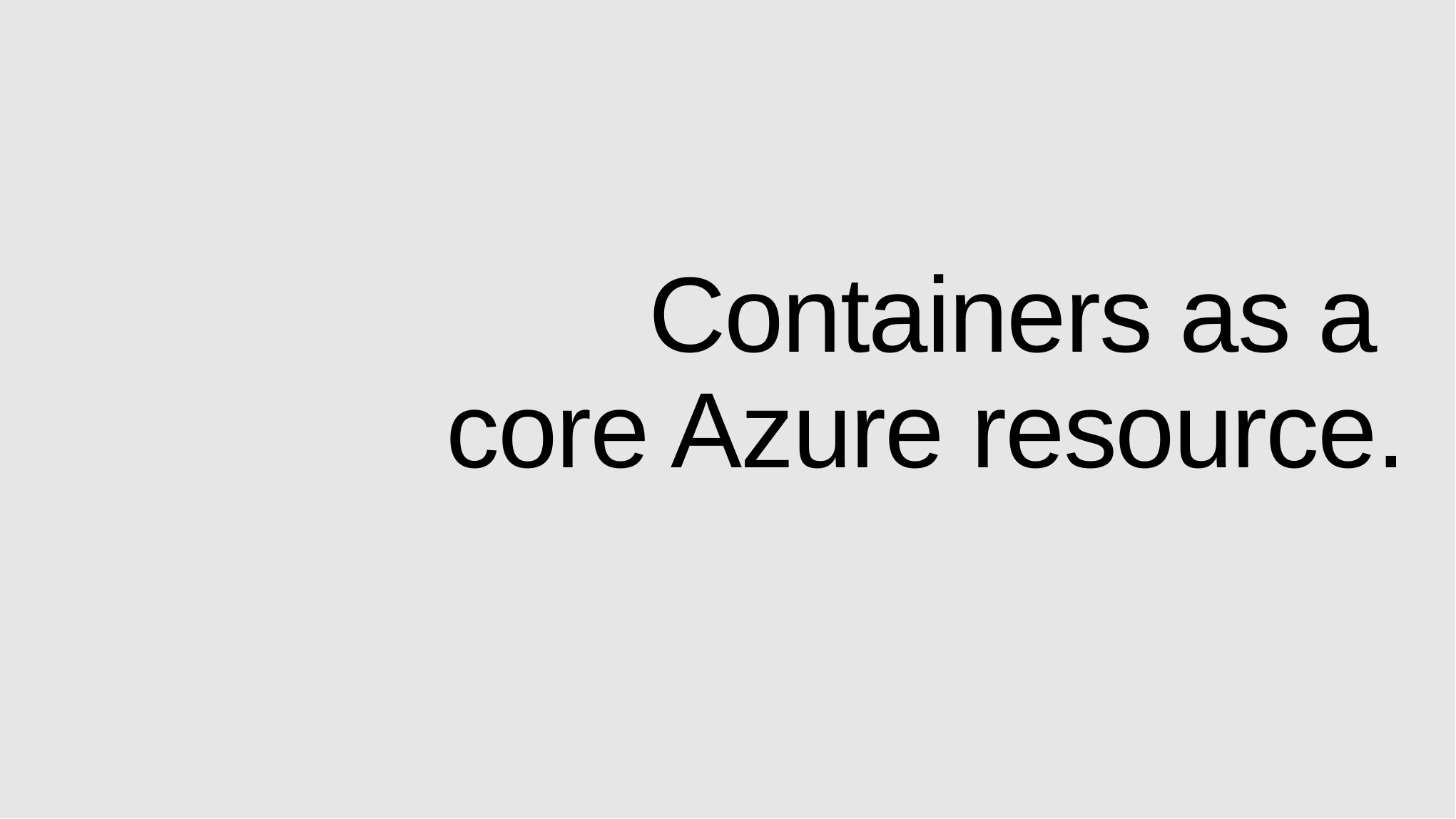

# Containers as a core Azure resource.